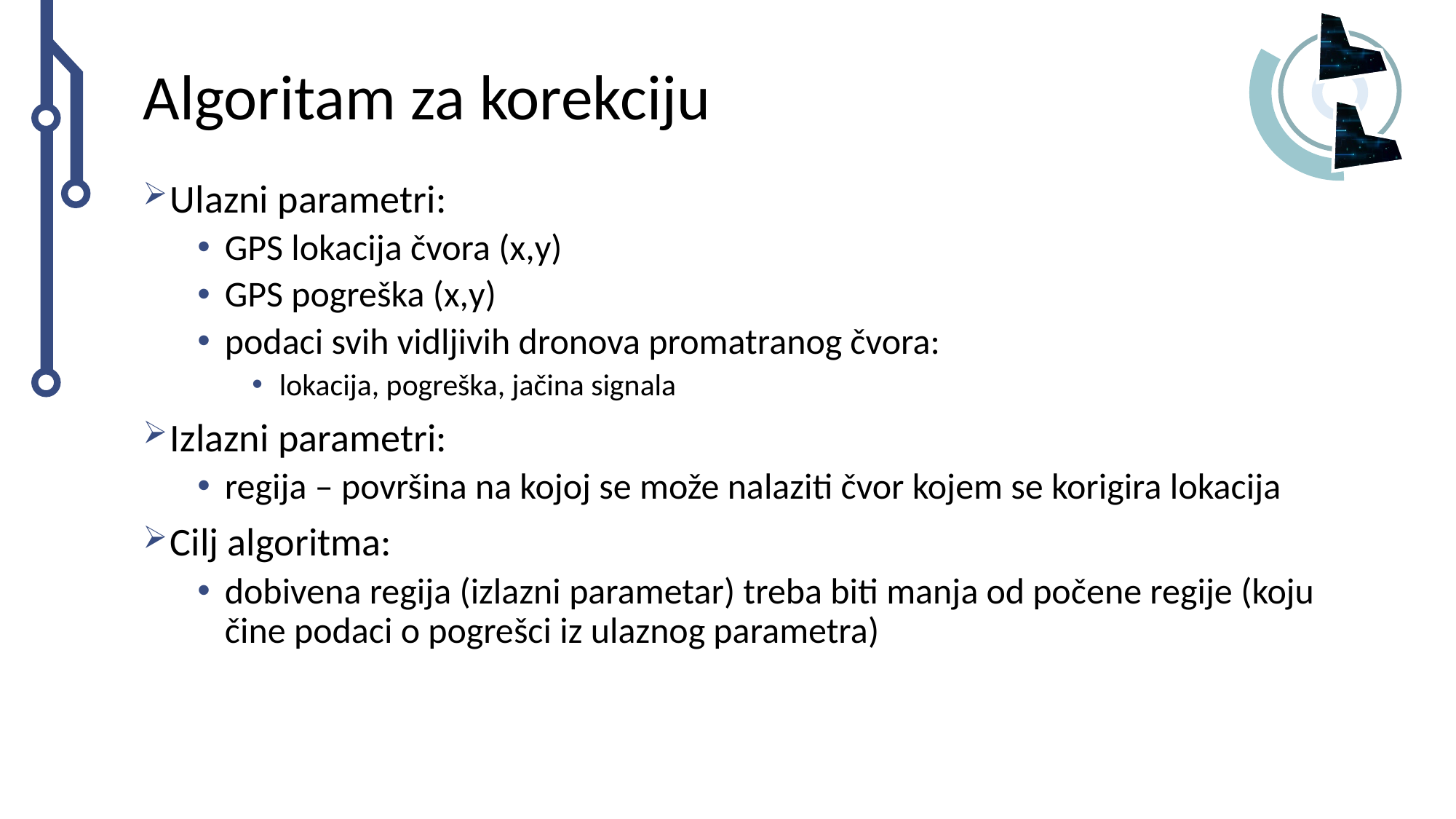

# Algoritam za korekciju
Ulazni parametri:
GPS lokacija čvora (x,y)
GPS pogreška (x,y)
podaci svih vidljivih dronova promatranog čvora:
lokacija, pogreška, jačina signala
Izlazni parametri:
regija – površina na kojoj se može nalaziti čvor kojem se korigira lokacija
Cilj algoritma:
dobivena regija (izlazni parametar) treba biti manja od počene regije (koju čine podaci o pogrešci iz ulaznog parametra)